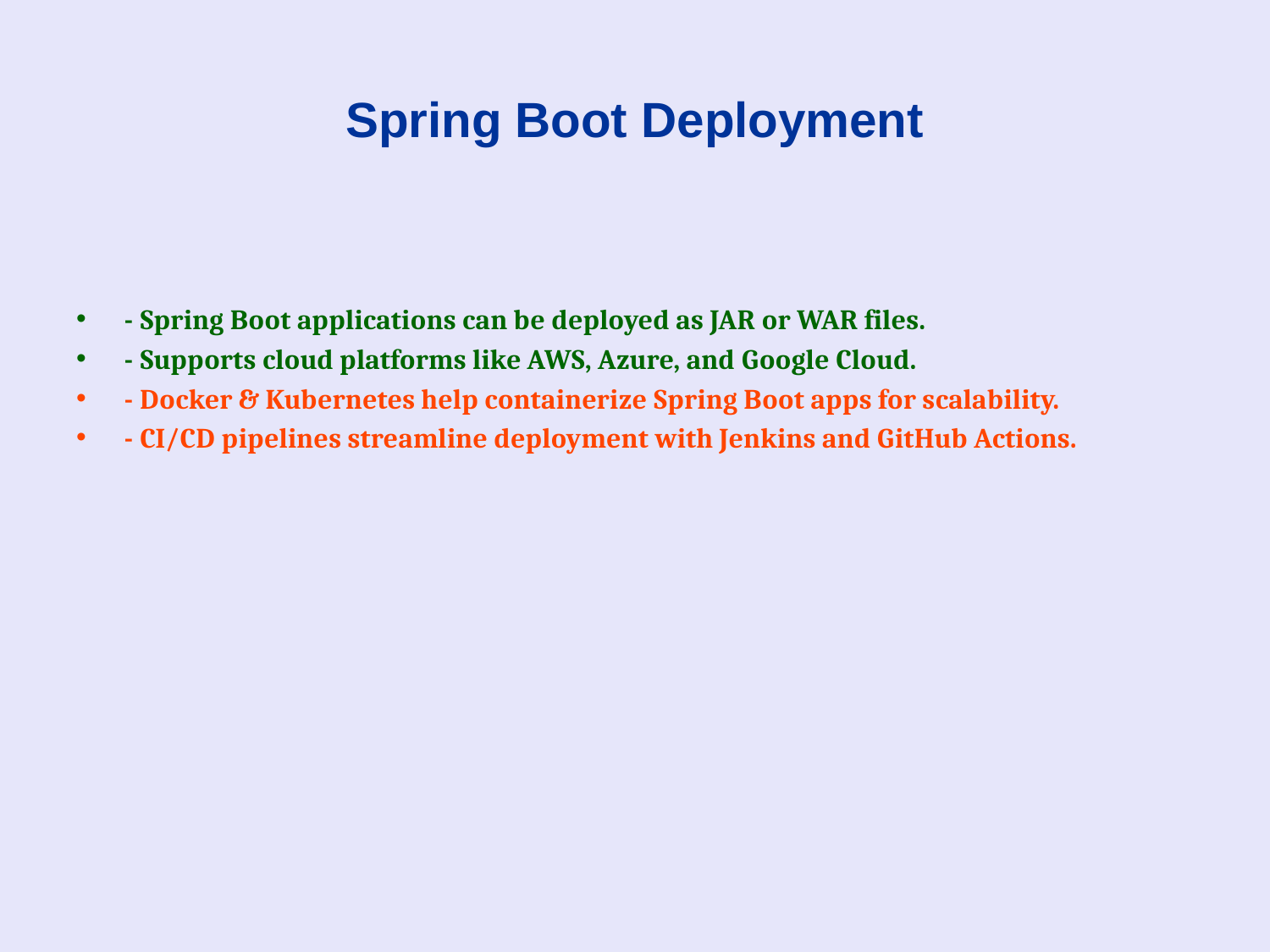

# Spring Boot Deployment

- Spring Boot applications can be deployed as JAR or WAR files.
- Supports cloud platforms like AWS, Azure, and Google Cloud.
- Docker & Kubernetes help containerize Spring Boot apps for scalability.
- CI/CD pipelines streamline deployment with Jenkins and GitHub Actions.